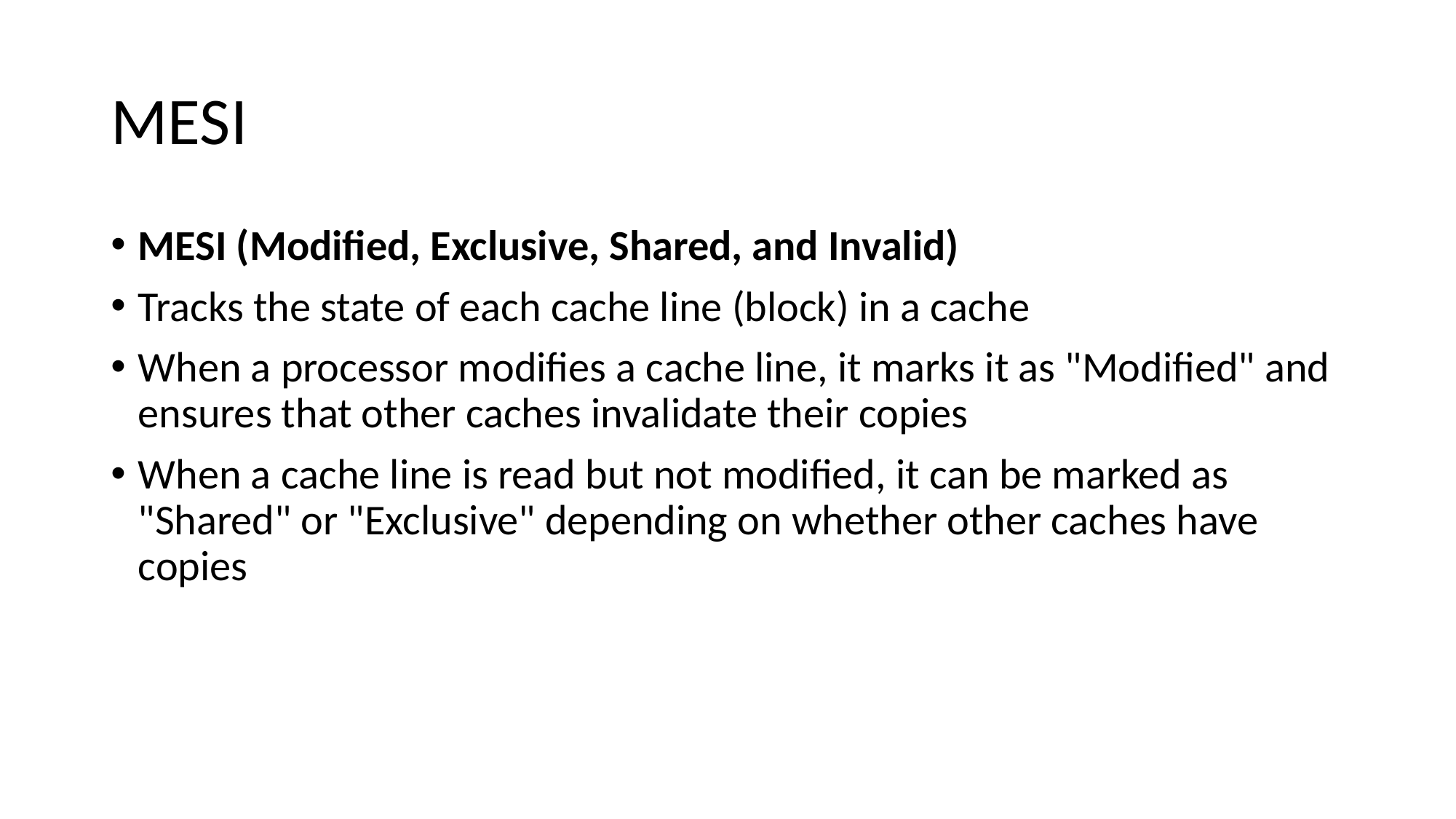

# MESI
MESI (Modified, Exclusive, Shared, and Invalid)
Tracks the state of each cache line (block) in a cache
When a processor modifies a cache line, it marks it as "Modified" and ensures that other caches invalidate their copies
When a cache line is read but not modified, it can be marked as "Shared" or "Exclusive" depending on whether other caches have copies